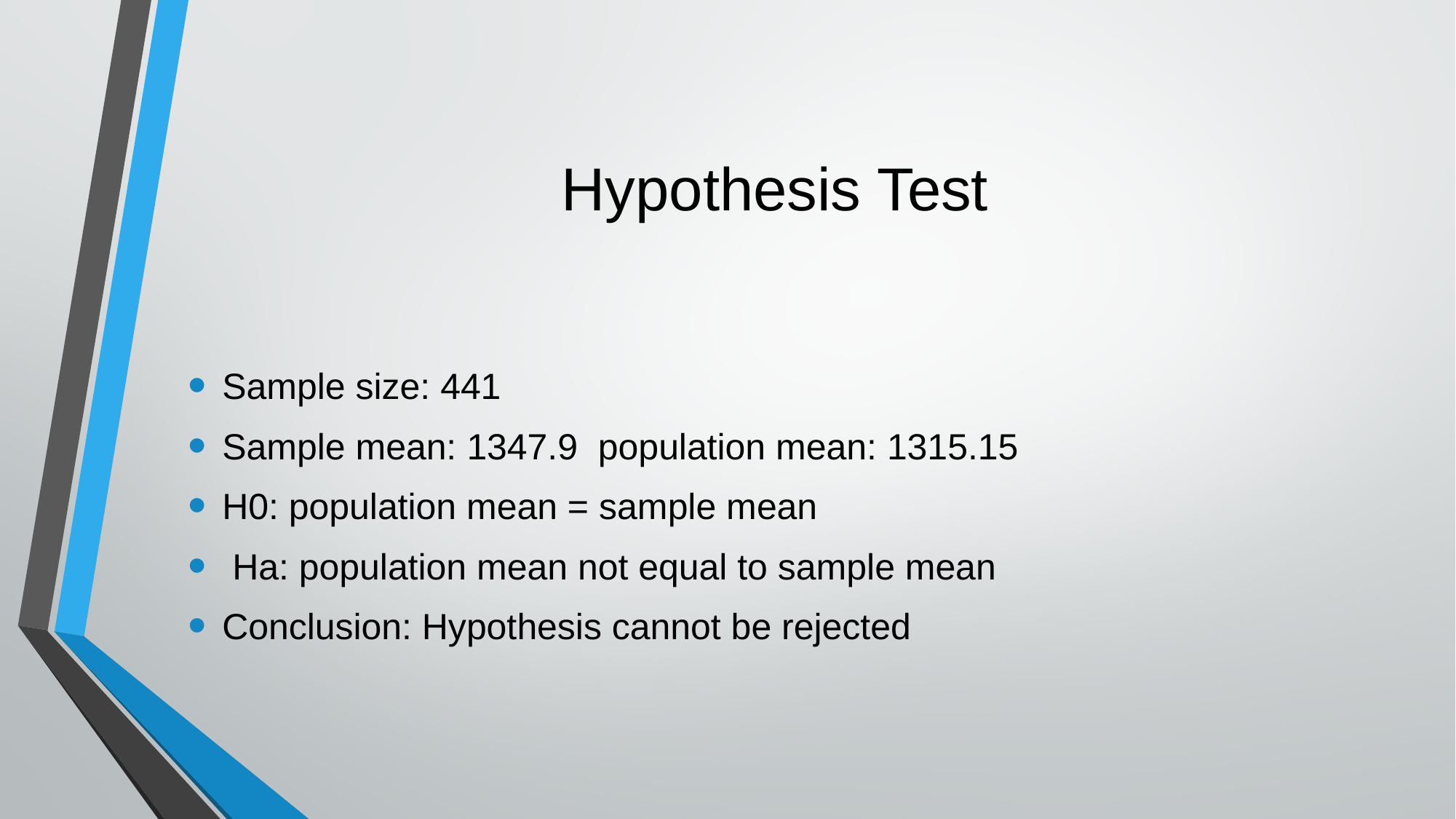

# Hypothesis Test
Sample size: 441
Sample mean: 1347.9  population mean: 1315.15
H0: population mean = sample mean
 Ha: population mean not equal to sample mean
Conclusion: Hypothesis cannot be rejected